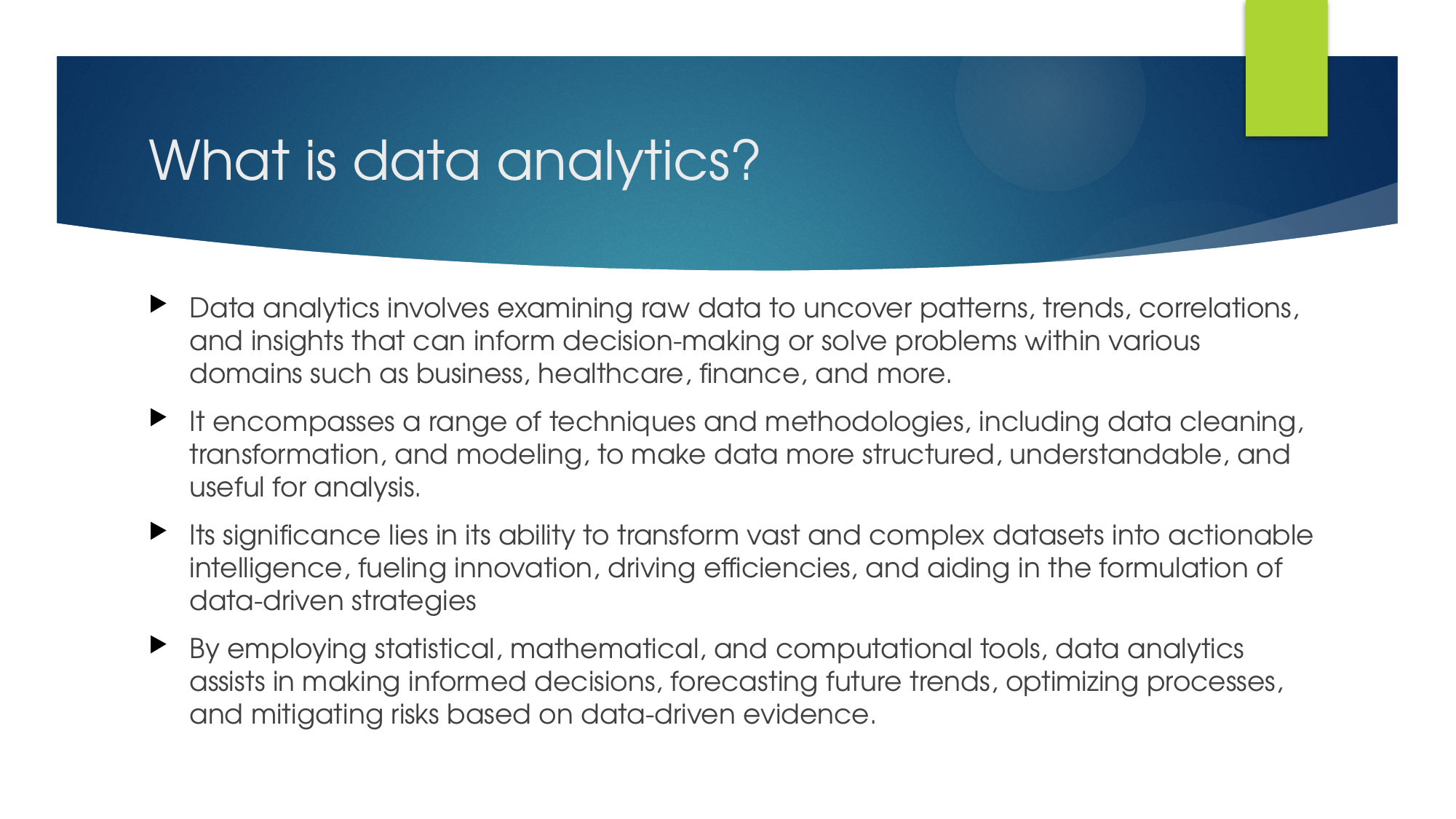

# What is data analytics?
Data analytics involves examining raw data to uncover patterns, trends, correlations, and insights that can inform decision-making or solve problems within various domains such as business, healthcare, finance, and more.
It encompasses a range of techniques and methodologies, including data cleaning, transformation, and modeling, to make data more structured, understandable, and useful for analysis.
Its significance lies in its ability to transform vast and complex datasets into actionable intelligence, fueling innovation, driving efficiencies, and aiding in the formulation of data-driven strategies
By employing statistical, mathematical, and computational tools, data analytics assists in making informed decisions, forecasting future trends, optimizing processes, and mitigating risks based on data-driven evidence.